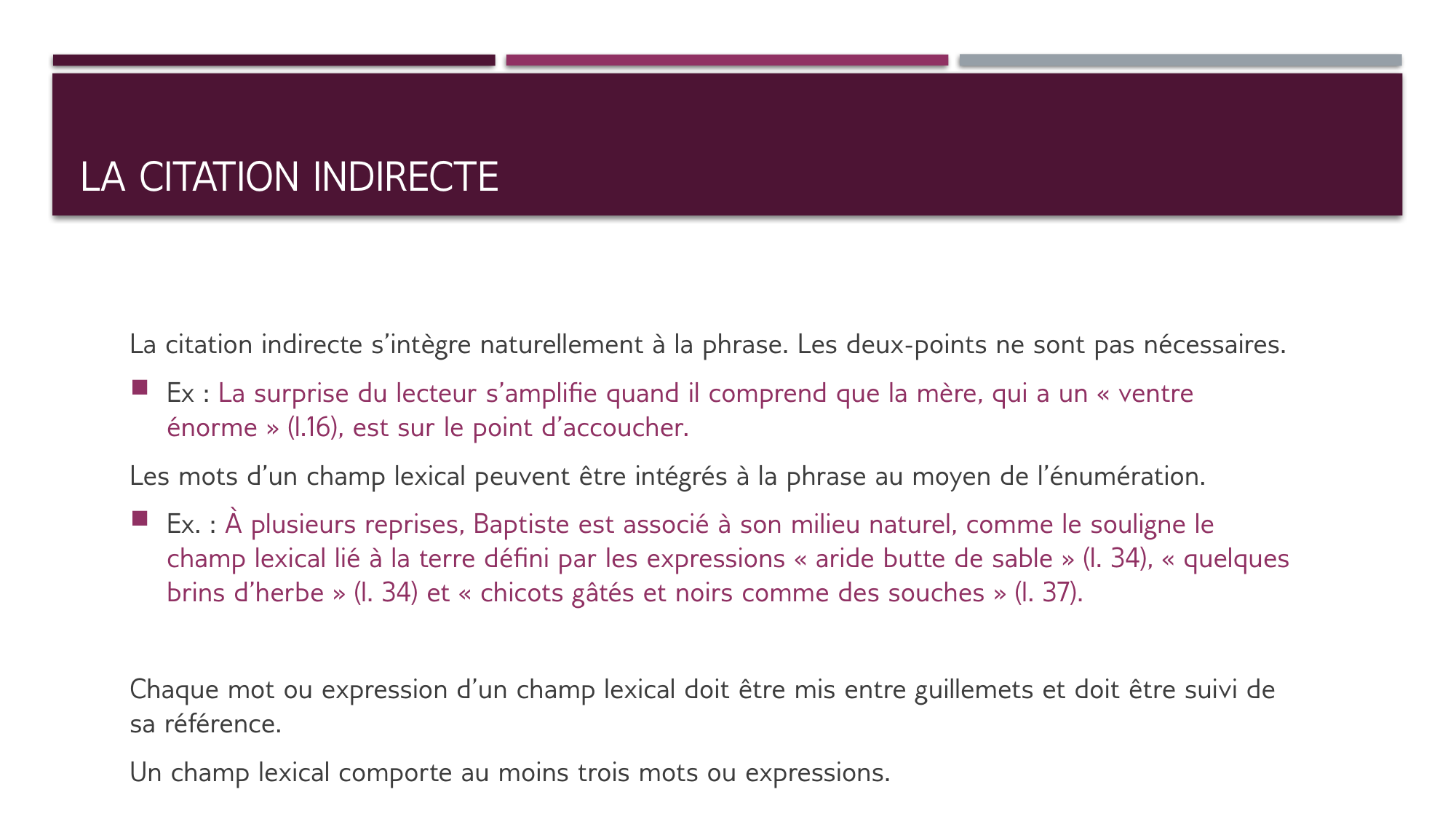

# LA citation indirecte
La citation indirecte s’intègre naturellement à la phrase. Les deux-points ne sont pas nécessaires.
Ex : La surprise du lecteur s’amplifie quand il comprend que la mère, qui a un « ventre énorme » (l.16), est sur le point d’accoucher.
Les mots d’un champ lexical peuvent être intégrés à la phrase au moyen de l’énumération.
Ex. : À plusieurs reprises, Baptiste est associé à son milieu naturel, comme le souligne le champ lexical lié à la terre défini par les expressions « aride butte de sable » (l. 34), « quelques brins d’herbe » (l. 34) et « chicots gâtés et noirs comme des souches » (l. 37).

Chaque mot ou expression d’un champ lexical doit être mis entre guillemets et doit être suivi de sa référence.
Un champ lexical comporte au moins trois mots ou expressions.